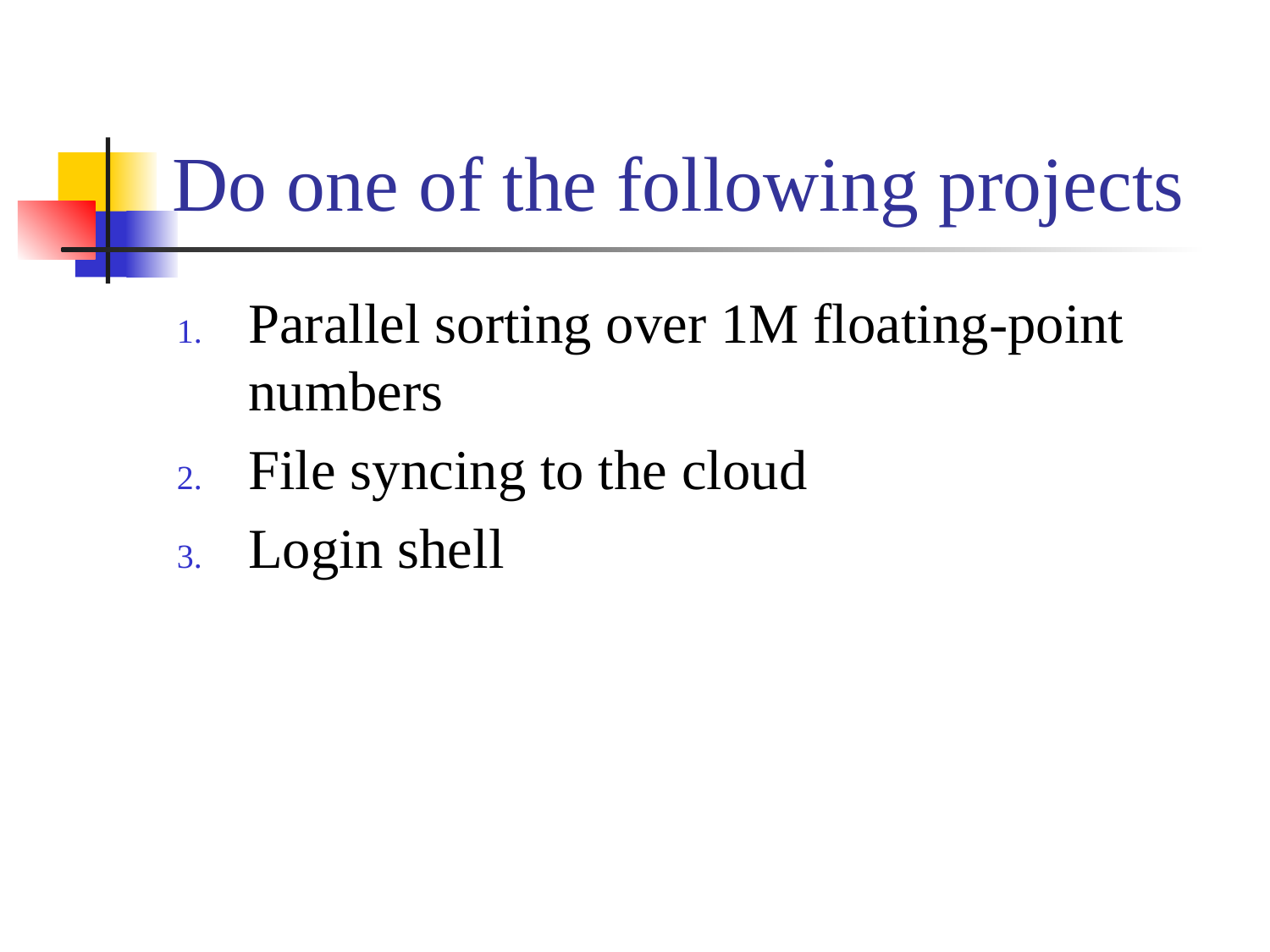

# Do one of the following projects
Parallel sorting over 1M floating-point numbers
File syncing to the cloud
Login shell